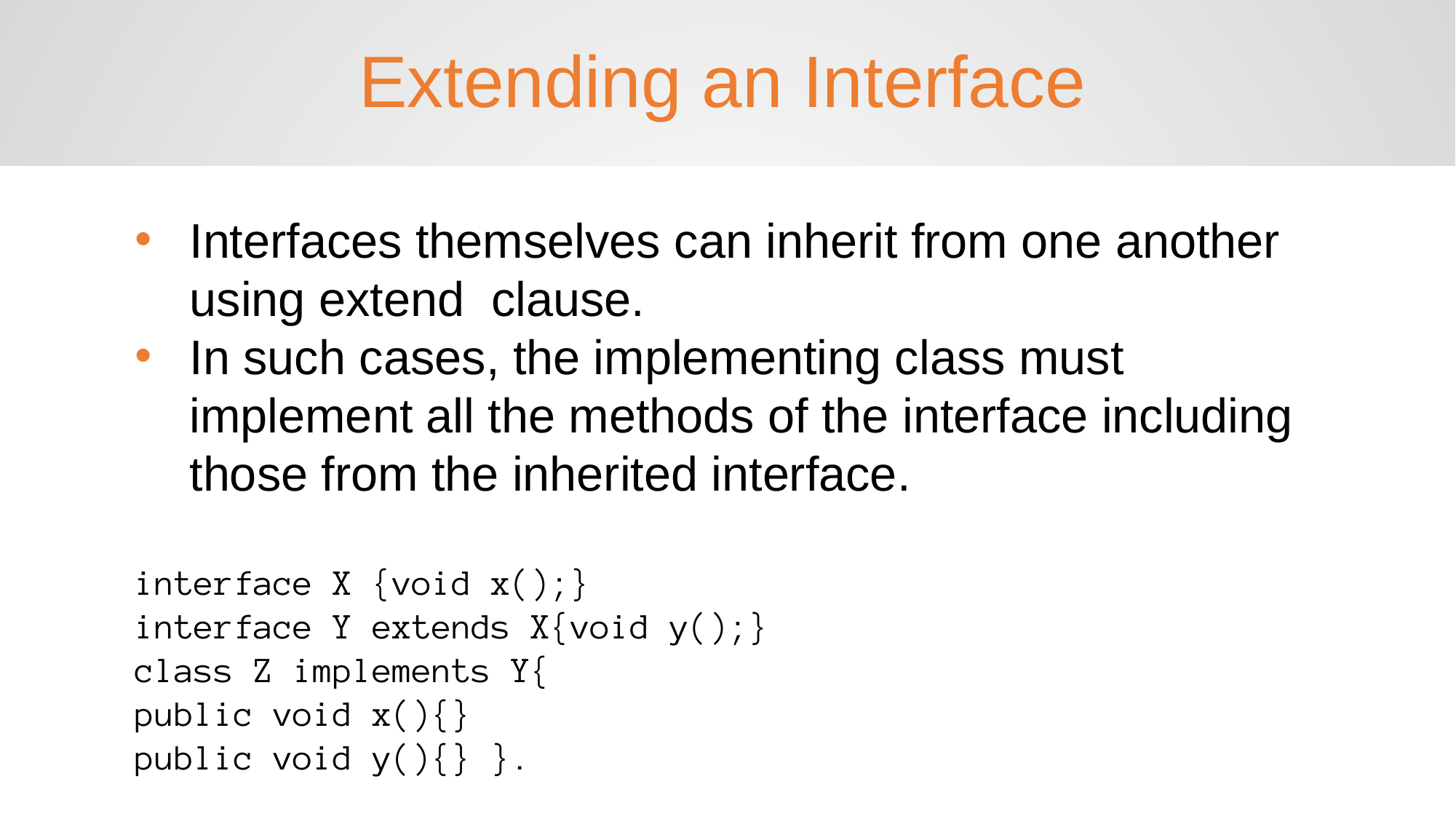

Extending an Interface

Interfaces themselves can inherit from one another using extend  clause.
In such cases, the implementing class must implement all the methods of the interface including those from the inherited interface.

interface X {void x();}
interface Y extends X{void y();}
class Z implements Y{
public void x(){}
public void y(){} }.